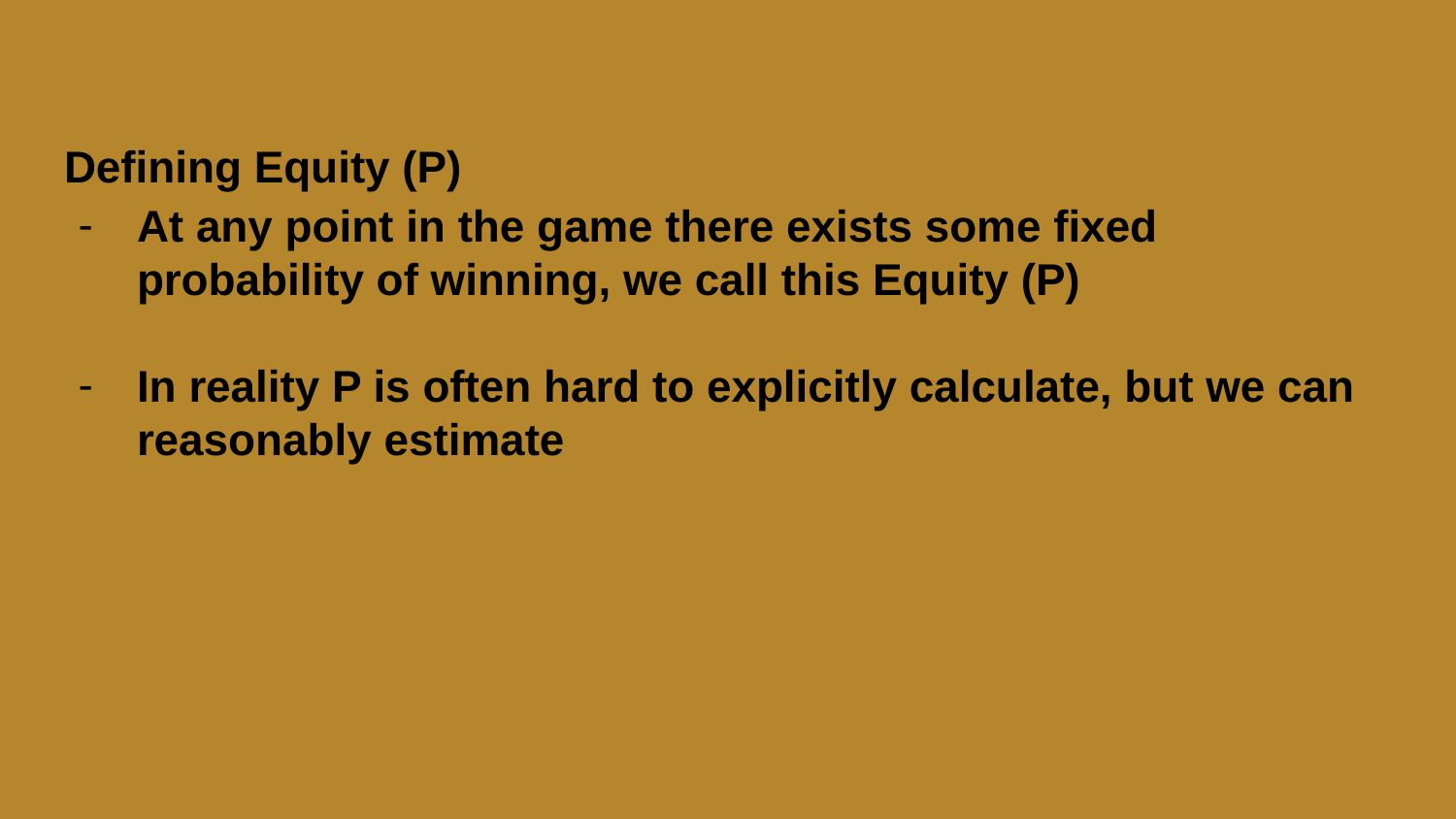

# Defining Equity (P)
At any point in the game there exists some fixed probability of winning, we call this Equity (P)

In reality P is often hard to explicitly calculate, but we can reasonably estimate